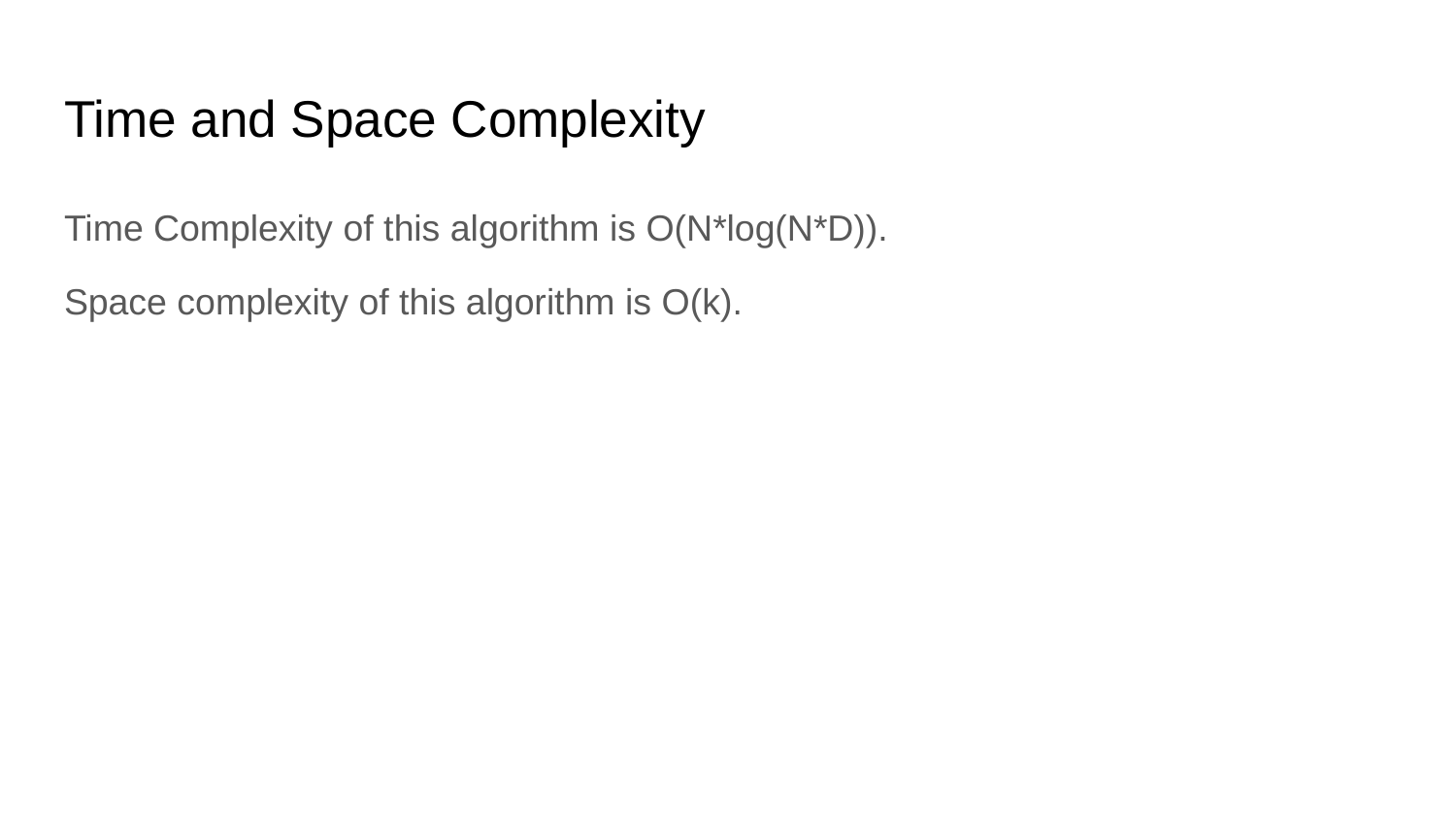

# Time and Space Complexity
Time Complexity of this algorithm is O(N*log(N*D)).
Space complexity of this algorithm is O(k).